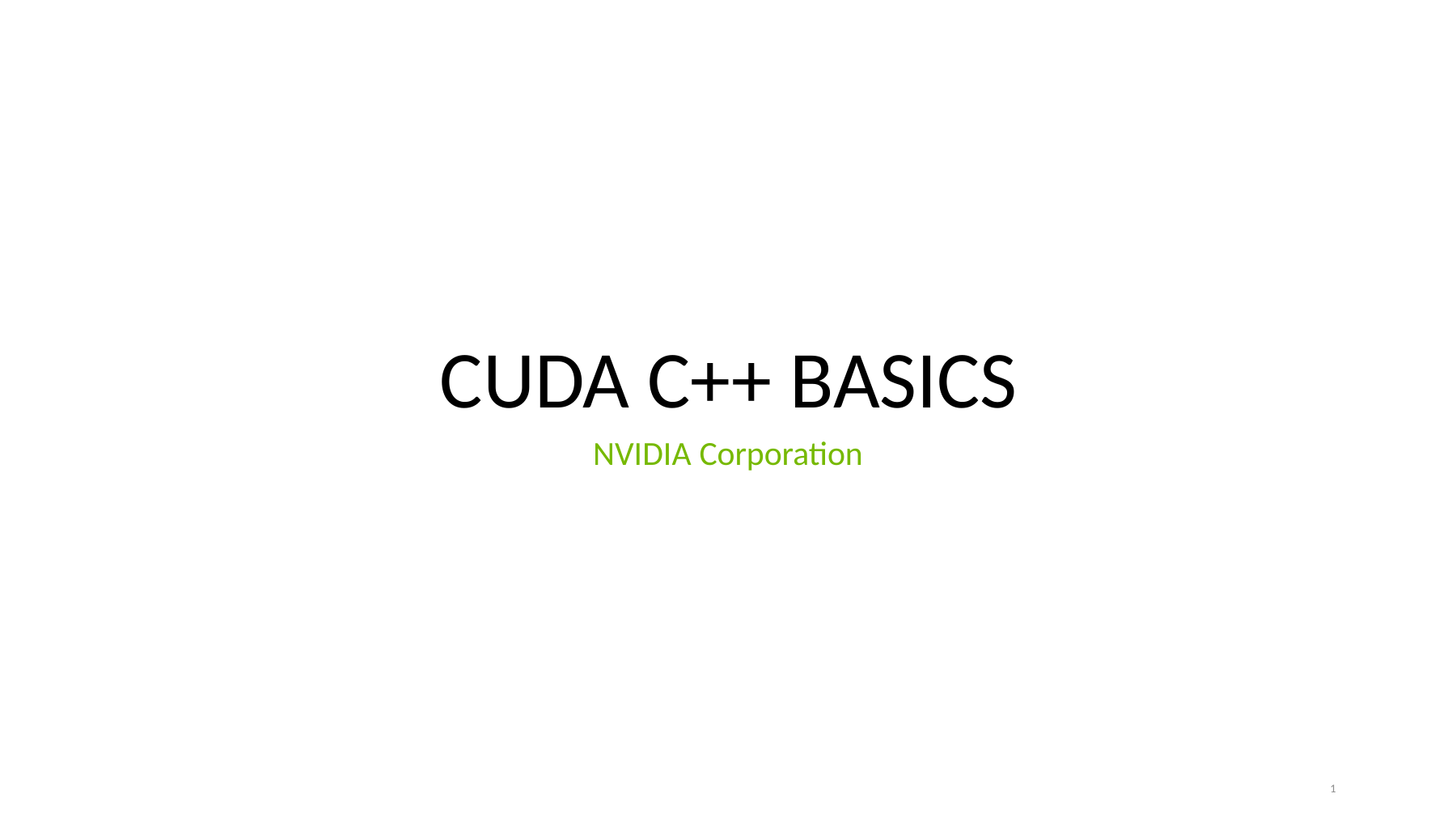

# CUDA C++ BASICS
NVIDIA Corporation
1